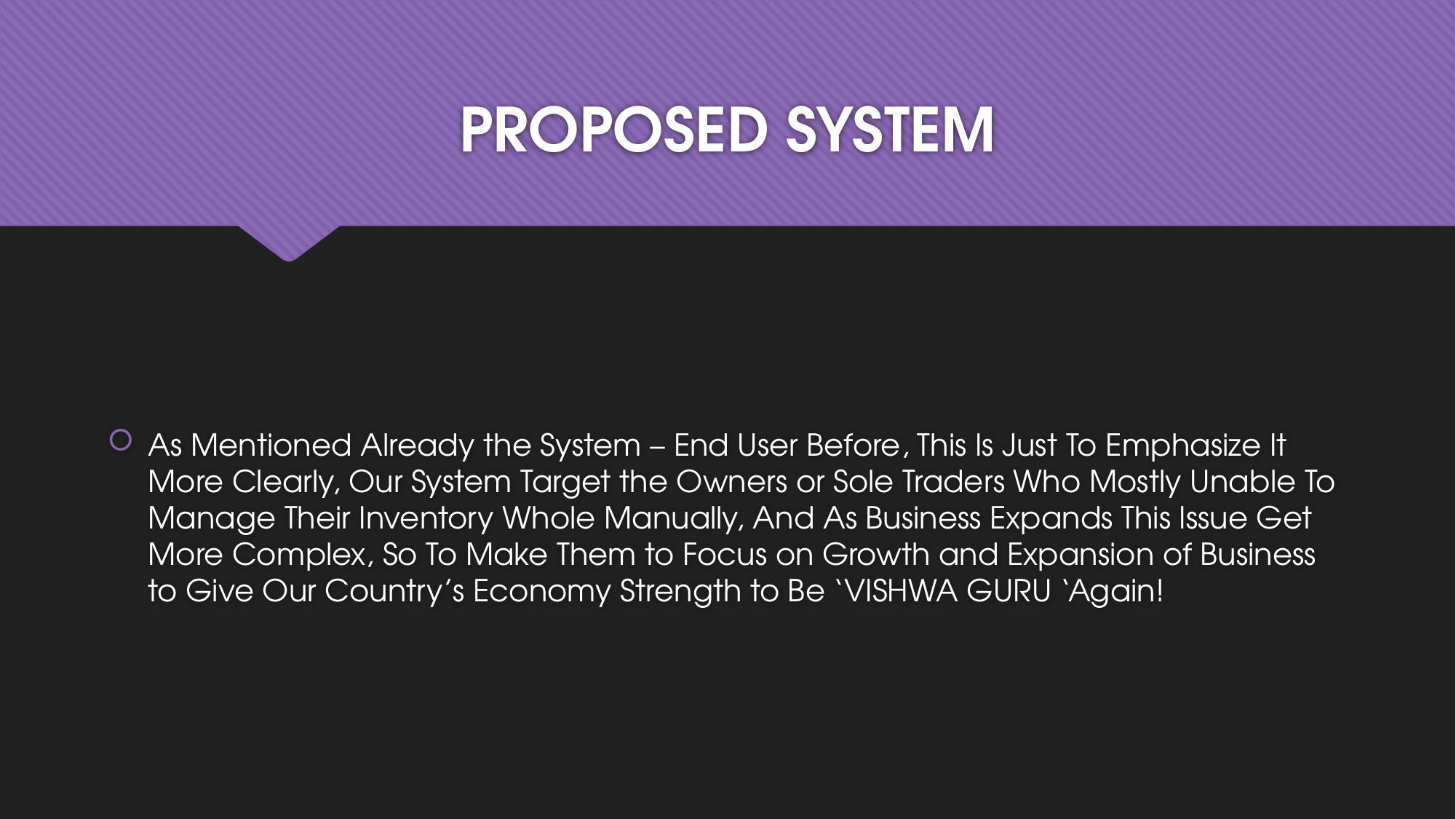

# PROPOSED SYSTEM
As Mentioned Already the System – End User Before, This Is Just To Emphasize It More Clearly, Our System Target the Owners or Sole Traders Who Mostly Unable To Manage Their Inventory Whole Manually, And As Business Expands This Issue Get More Complex, So To Make Them to Focus on Growth and Expansion of Business to Give Our Country’s Economy Strength to Be ‘VISHWA GURU ‘Again!